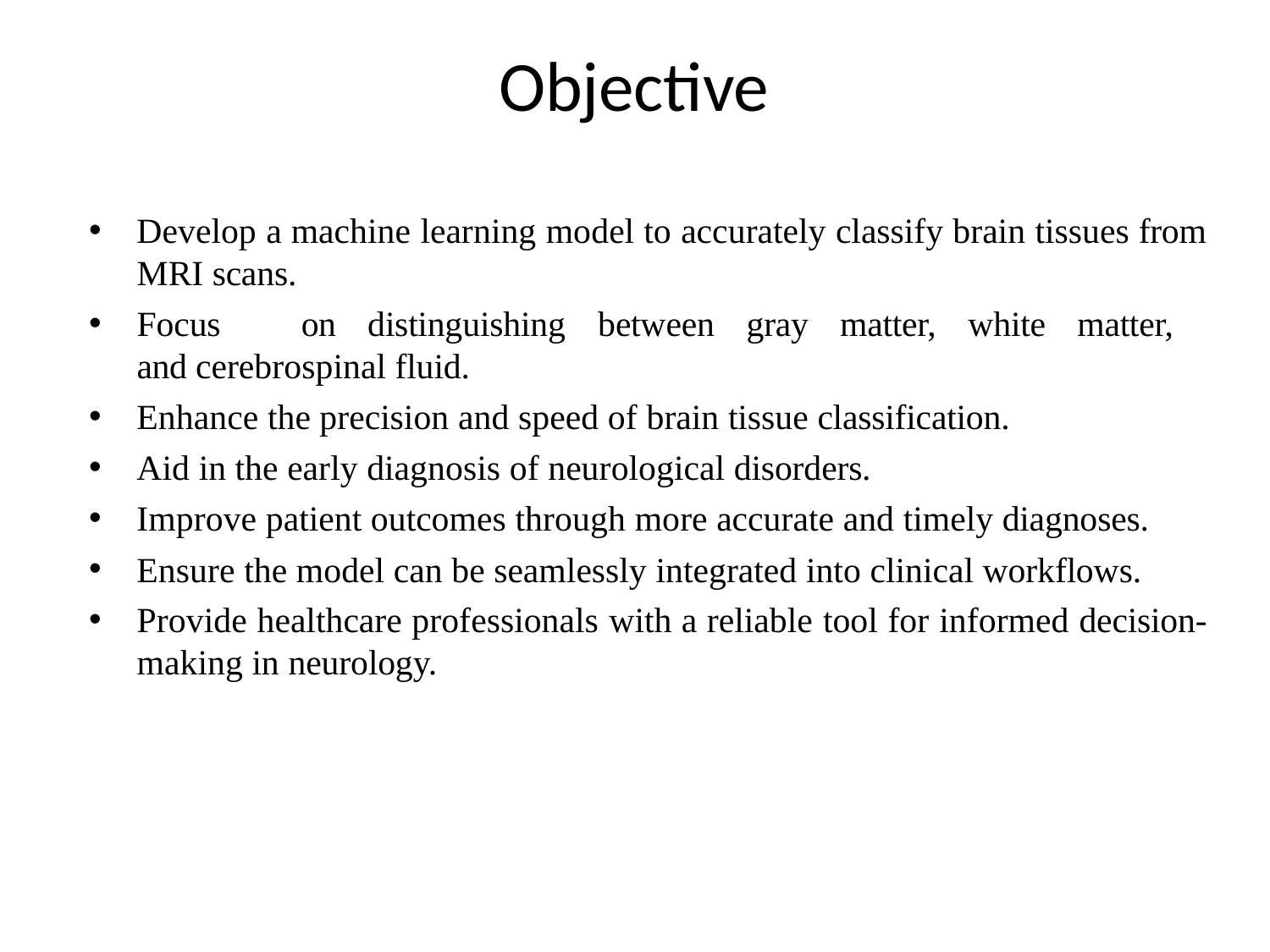

# Objective
Develop a machine learning model to accurately classify brain tissues from
MRI scans.
Focus	on	distinguishing	between	gray	matter,	white	matter,	and cerebrospinal fluid.
Enhance the precision and speed of brain tissue classification.
Aid in the early diagnosis of neurological disorders.
Improve patient outcomes through more accurate and timely diagnoses.
Ensure the model can be seamlessly integrated into clinical workflows.
Provide healthcare professionals with a reliable tool for informed decision- making in neurology.